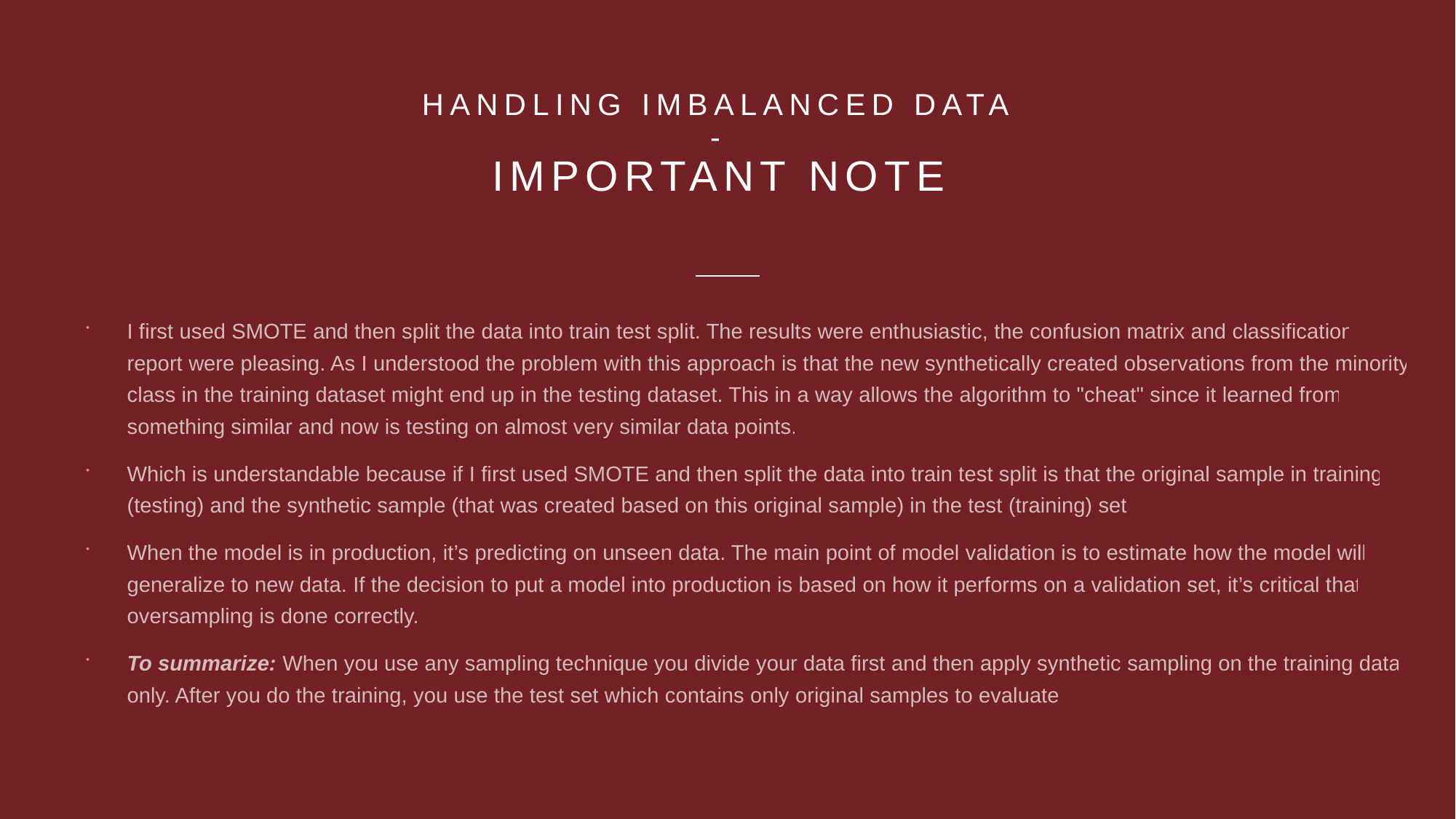

# handling Imbalanced Data - important note

I first used SMOTE and then split the data into train test split. The results were enthusiastic, the confusion matrix and classification report were pleasing. As I understood the problem with this approach is that the new synthetically created observations from the minority class in the training dataset might end up in the testing dataset. This in a way allows the algorithm to "cheat" since it learned from something similar and now is testing on almost very similar data points.
Which is understandable because if I first used SMOTE and then split the data into train test split is that the original sample in training (testing) and the synthetic sample (that was created based on this original sample) in the test (training) set.
When the model is in production, it’s predicting on unseen data. The main point of model validation is to estimate how the model will generalize to new data. If the decision to put a model into production is based on how it performs on a validation set, it’s critical that oversampling is done correctly.
To summarize: When you use any sampling technique you divide your data first and then apply synthetic sampling on the training data only. After you do the training, you use the test set which contains only original samples to evaluate.